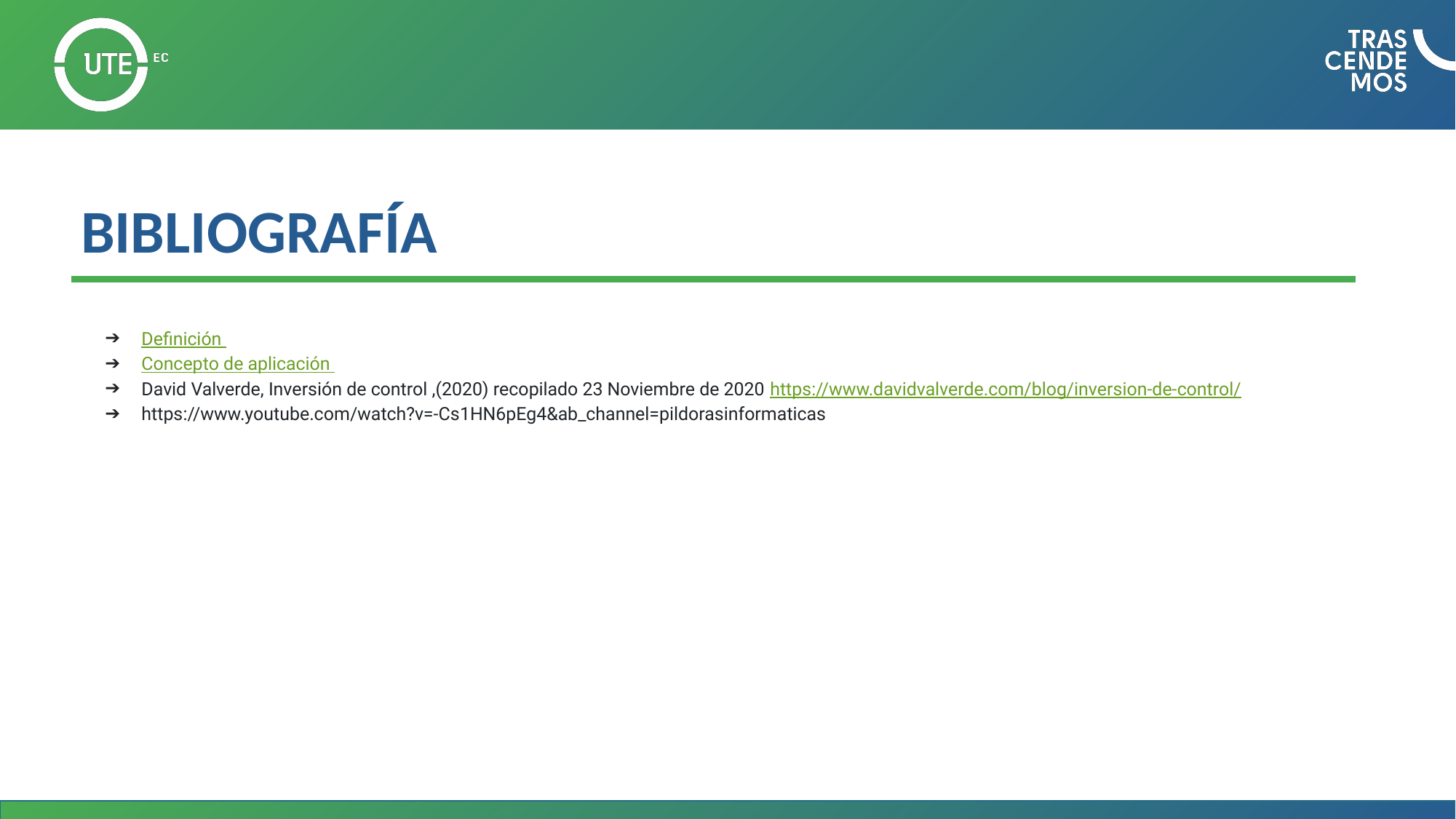

BIBLIOGRAFÍA
Definición
Concepto de aplicación
David Valverde, Inversión de control ,(2020) recopilado 23 Noviembre de 2020 https://www.davidvalverde.com/blog/inversion-de-control/
https://www.youtube.com/watch?v=-Cs1HN6pEg4&ab_channel=pildorasinformaticas